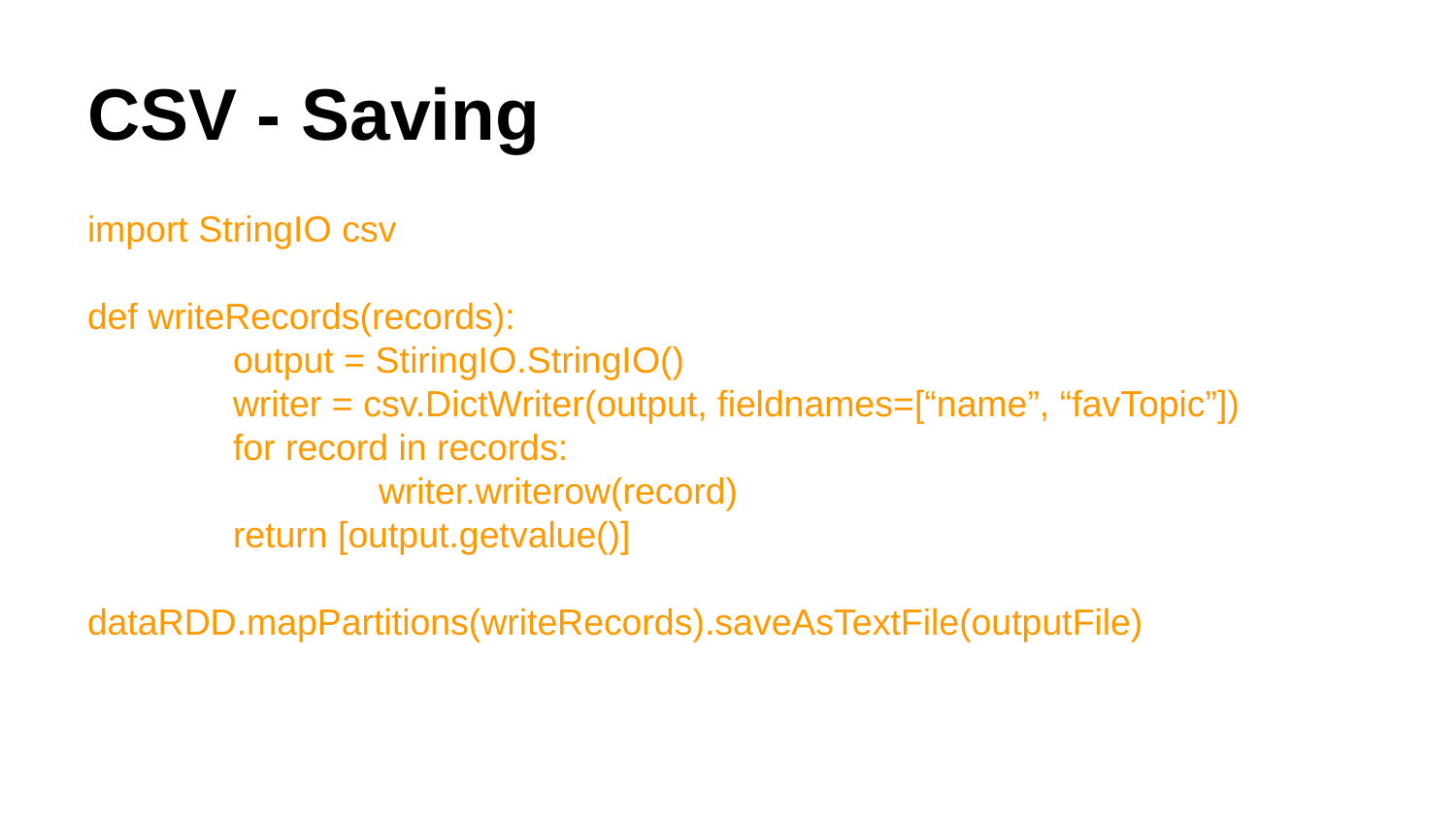

# CSV - Saving
import StringIO csv

def writeRecords(records):
	output = StiringIO.StringIO()
	writer = csv.DictWriter(output, fieldnames=[“name”, “favTopic”])
	for record in records:
		writer.writerow(record)
	return [output.getvalue()]

dataRDD.mapPartitions(writeRecords).saveAsTextFile(outputFile)